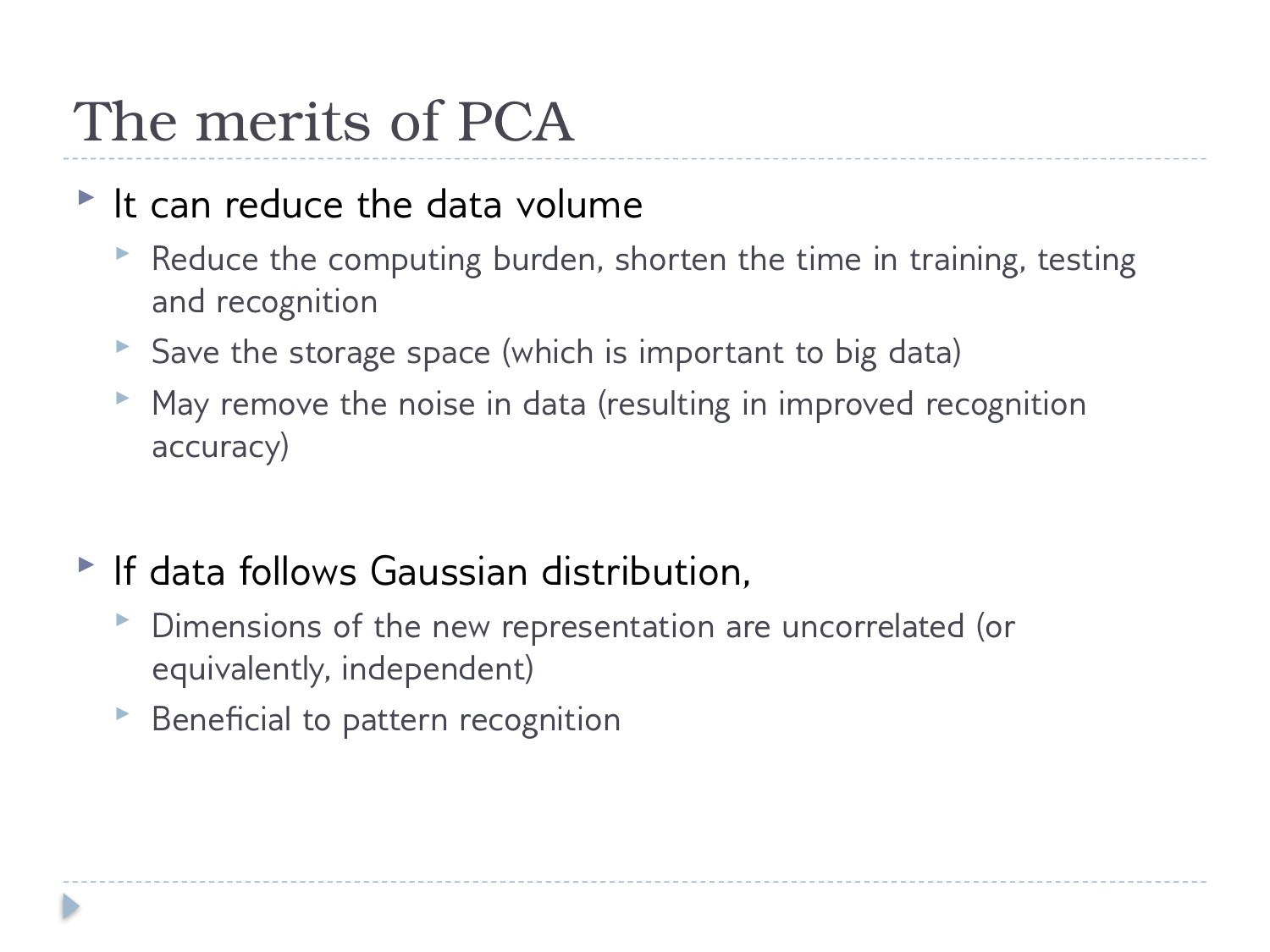

# The merits of PCA
It can reduce the data volume
Reduce the computing burden, shorten the time in training, testing and recognition
Save the storage space (which is important to big data)
May remove the noise in data (resulting in improved recognition accuracy)

If data follows Gaussian distribution,
Dimensions of the new representation are uncorrelated (or equivalently, independent)
Beneficial to pattern recognition